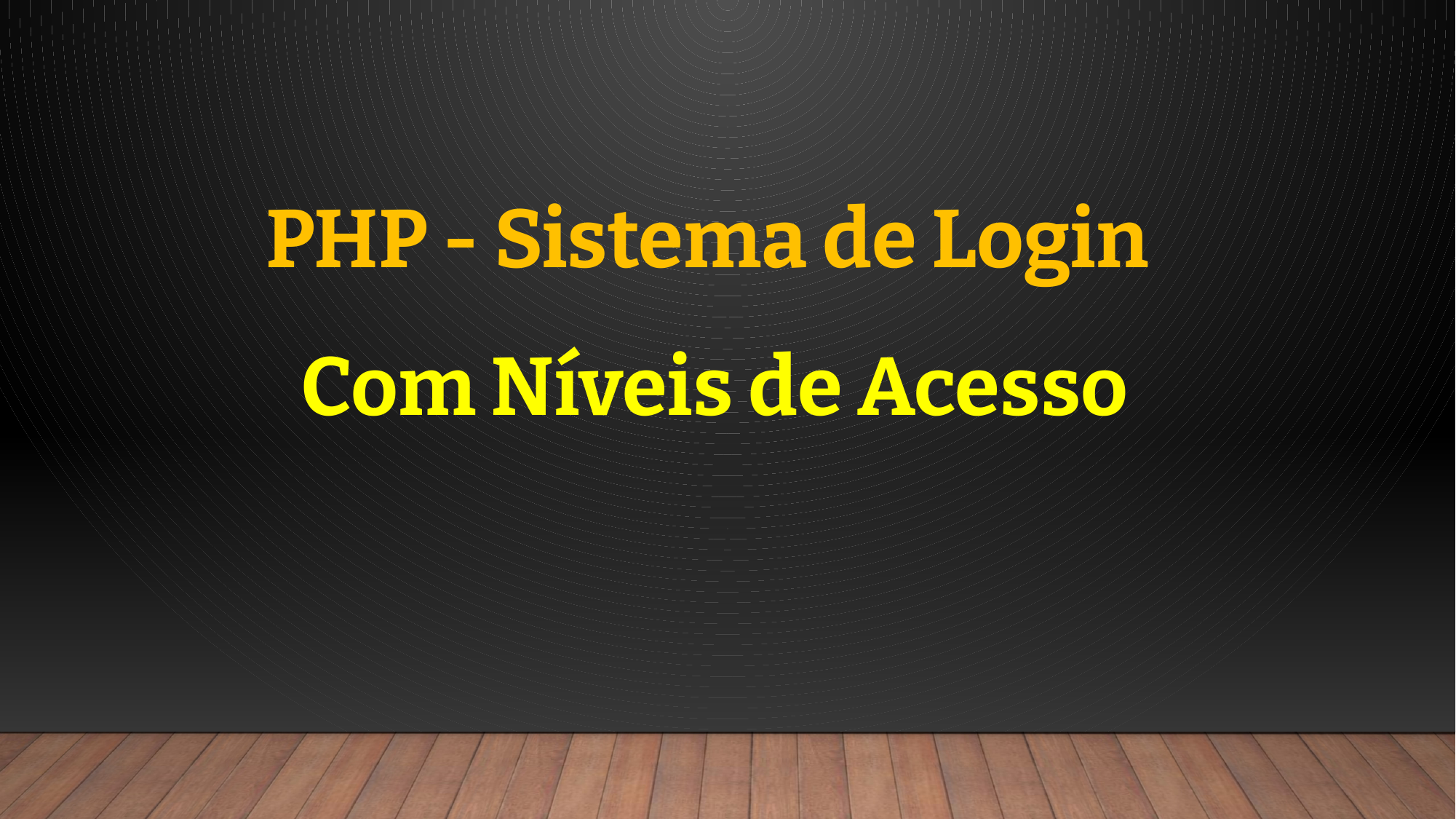

PHP - Sistema de Login
Com Níveis de Acesso